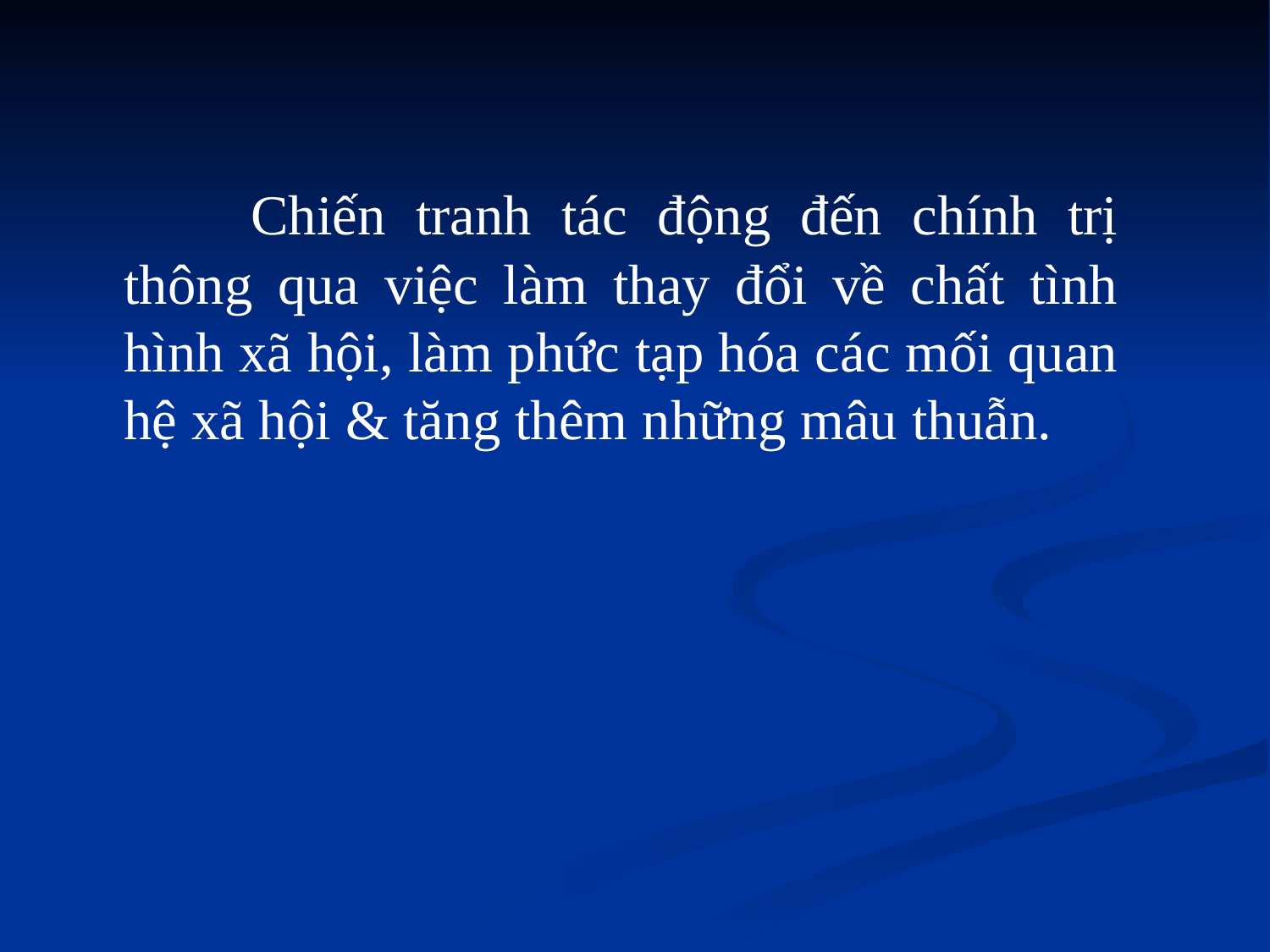

Chiến tranh tác động đến chính trị thông qua việc làm thay đổi về chất tình hình xã hội, làm phức tạp hóa các mối quan hệ xã hội & tăng thêm những mâu thuẫn.